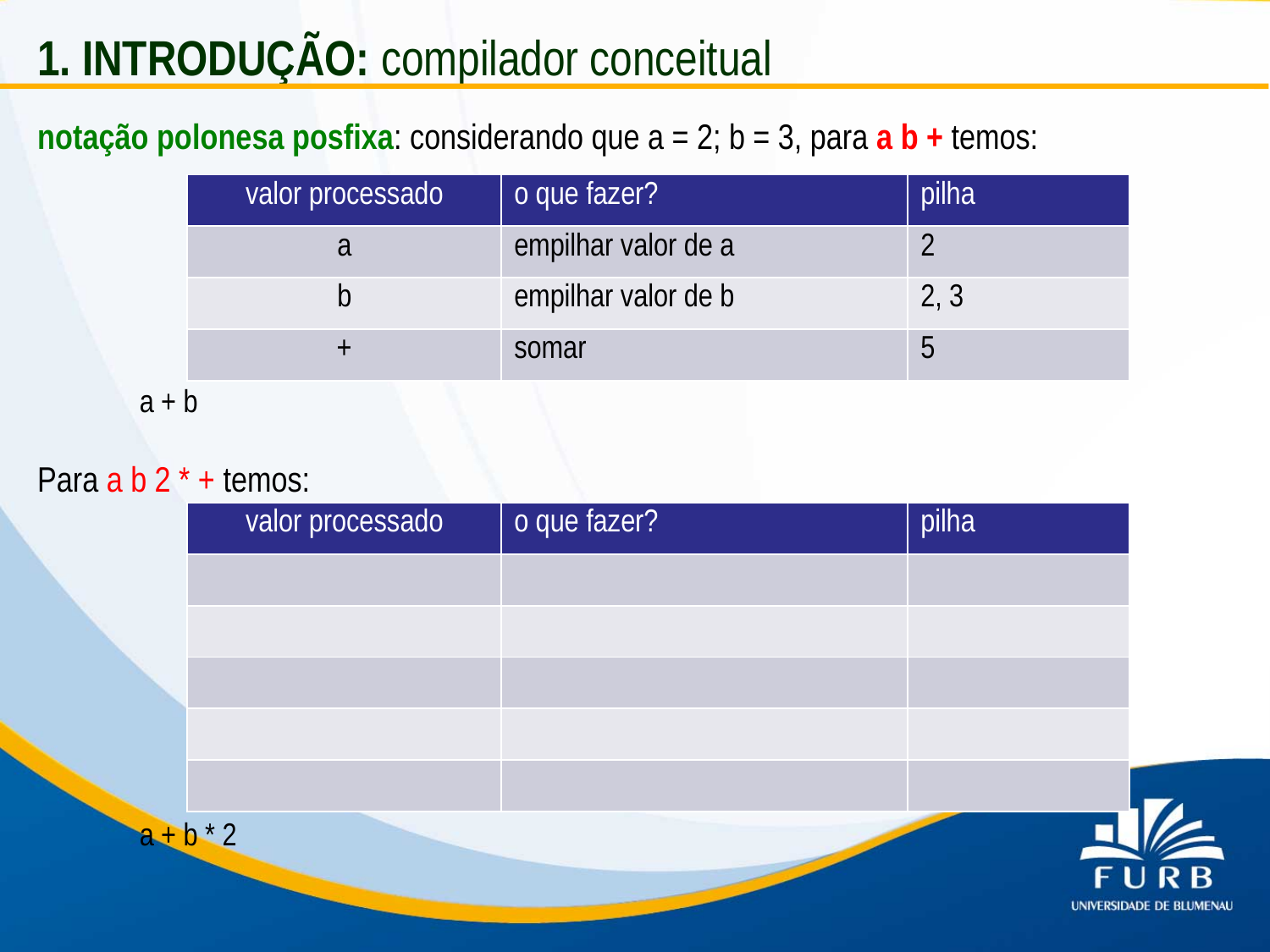

1. INTRODUÇÃO: compilador conceitual

notação polonesa posfixa: considerando que a = 2; b = 3, para a b + temos:

            a + b

Para a b 2 * + temos:

            a + b * 2
| valor processado | o que fazer? | pilha |
| --- | --- | --- |
| a | empilhar valor de a | 2 |
| b | empilhar valor de b | 2, 3 |
| + | somar | 5 |
| valor processado | o que fazer? | pilha |
| --- | --- | --- |
|  |  |  |
|  |  |  |
|  |  |  |
|  |  |  |
|  |  |  |